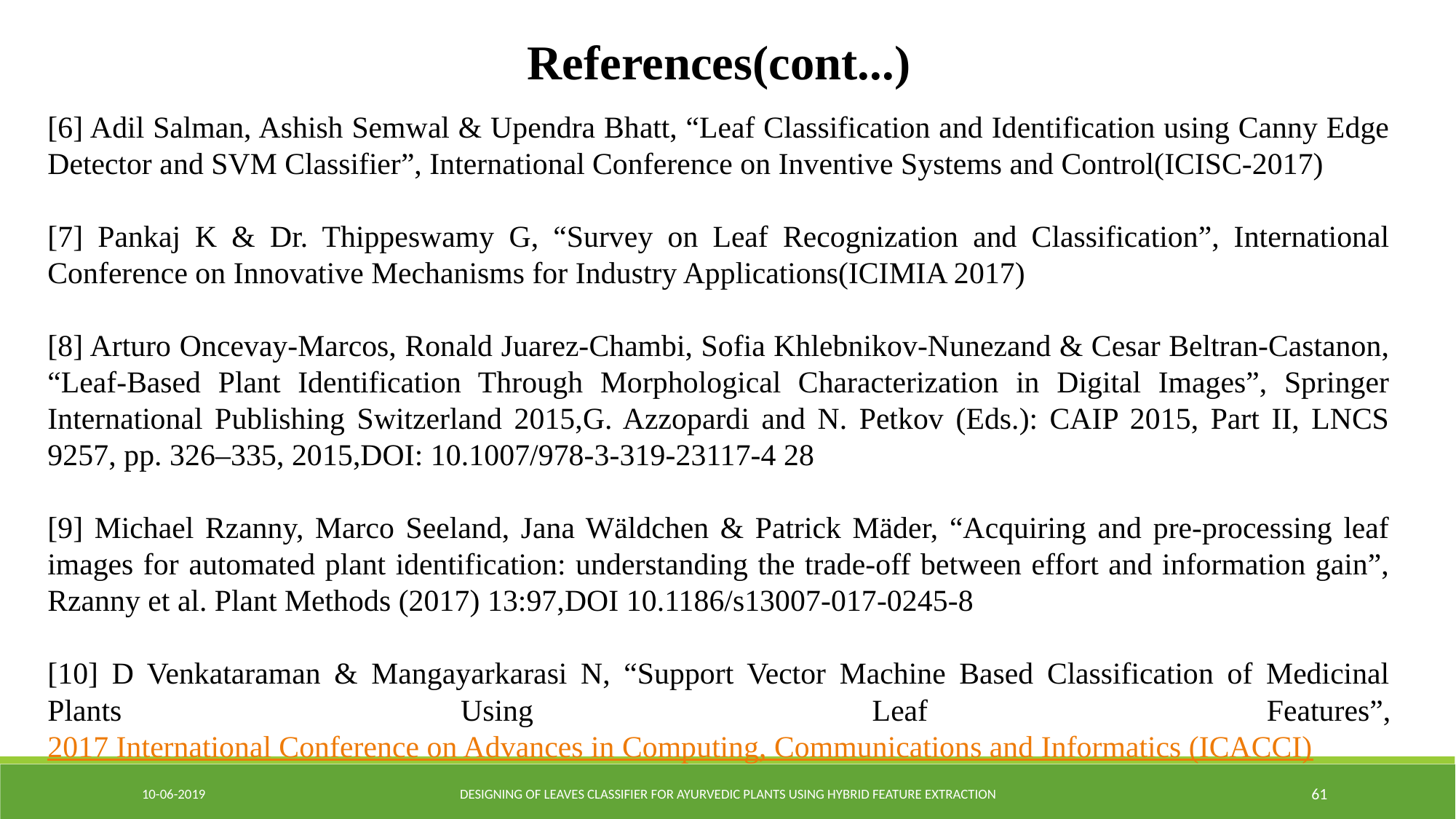

References(cont...)
[6] Adil Salman, Ashish Semwal & Upendra Bhatt, “Leaf Classification and Identification using Canny Edge Detector and SVM Classifier”, International Conference on Inventive Systems and Control(ICISC-2017)

[7] Pankaj K & Dr. Thippeswamy G, “Survey on Leaf Recognization and Classification”, International Conference on Innovative Mechanisms for Industry Applications(ICIMIA 2017)

[8] Arturo Oncevay-Marcos, Ronald Juarez-Chambi, Sofia Khlebnikov-Nunezand & Cesar Beltran-Castanon, “Leaf-Based Plant Identification Through Morphological Characterization in Digital Images”, Springer International Publishing Switzerland 2015,G. Azzopardi and N. Petkov (Eds.): CAIP 2015, Part II, LNCS 9257, pp. 326–335, 2015,DOI: 10.1007/978-3-319-23117-4 28

[9] Michael Rzanny, Marco Seeland, Jana Wäldchen & Patrick Mäder, “Acquiring and pre-processing leaf images for automated plant identification: understanding the trade-off between effort and information gain”, Rzanny et al. Plant Methods (2017) 13:97,DOI 10.1186/s13007-017-0245-8

[10] D Venkataraman & Mangayarkarasi N, “Support Vector Machine Based Classification of Medicinal Plants Using Leaf Features”, 2017 International Conference on Advances in Computing, Communications and Informatics (ICACCI)

10-06-2019
DESIGNING OF LEAVES CLASSIFIER FOR AYURVEDIC PLANTS USING HYBRID FEATURE EXTRACTION
61